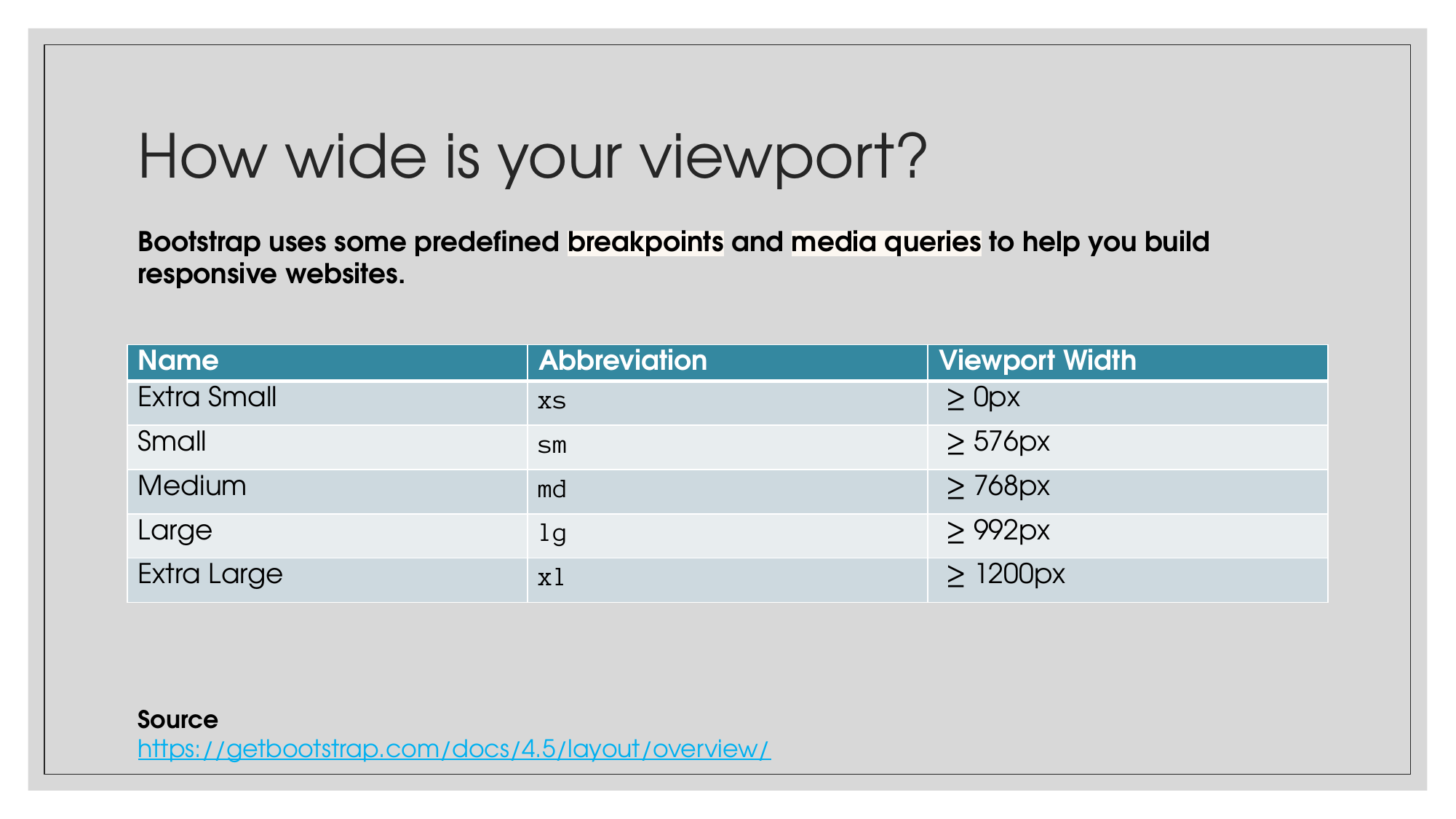

# How wide is your viewport?
Bootstrap uses some predefined breakpoints and media queries to help you build responsive websites.
| Name | Abbreviation | Viewport Width |
| --- | --- | --- |
| Extra Small | xs | ≥ 0px |
| Small | sm | ≥ 576px |
| Medium | md | ≥ 768px |
| Large | lg | ≥ 992px |
| Extra Large | xl | ≥ 1200px |
Source
https://getbootstrap.com/docs/4.5/layout/overview/